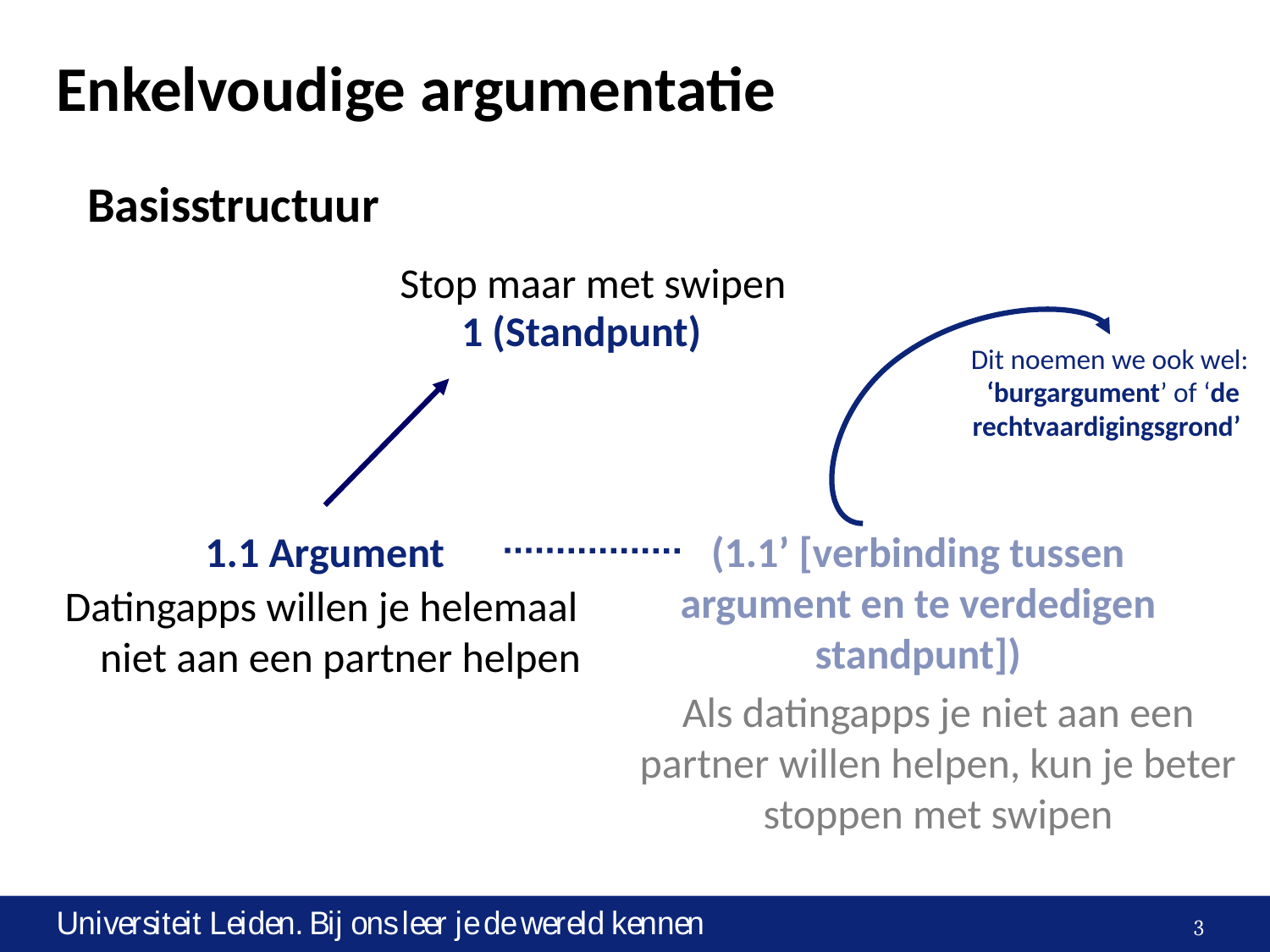

# Enkelvoudige argumentatie
Basisstructuur

Stop maar met swipen
1 (Standpunt)
Dit noemen we ook wel:
 ‘burgargument’ of ‘de rechtvaardigingsgrond’

1.1 Argument
(1.1’ [verbinding tussen argument en te verdedigen standpunt])
Datingapps willen je helemaal     niet aan een partner helpen
Als datingapps je niet aan een partner willen helpen, kun je beter stoppen met swipen